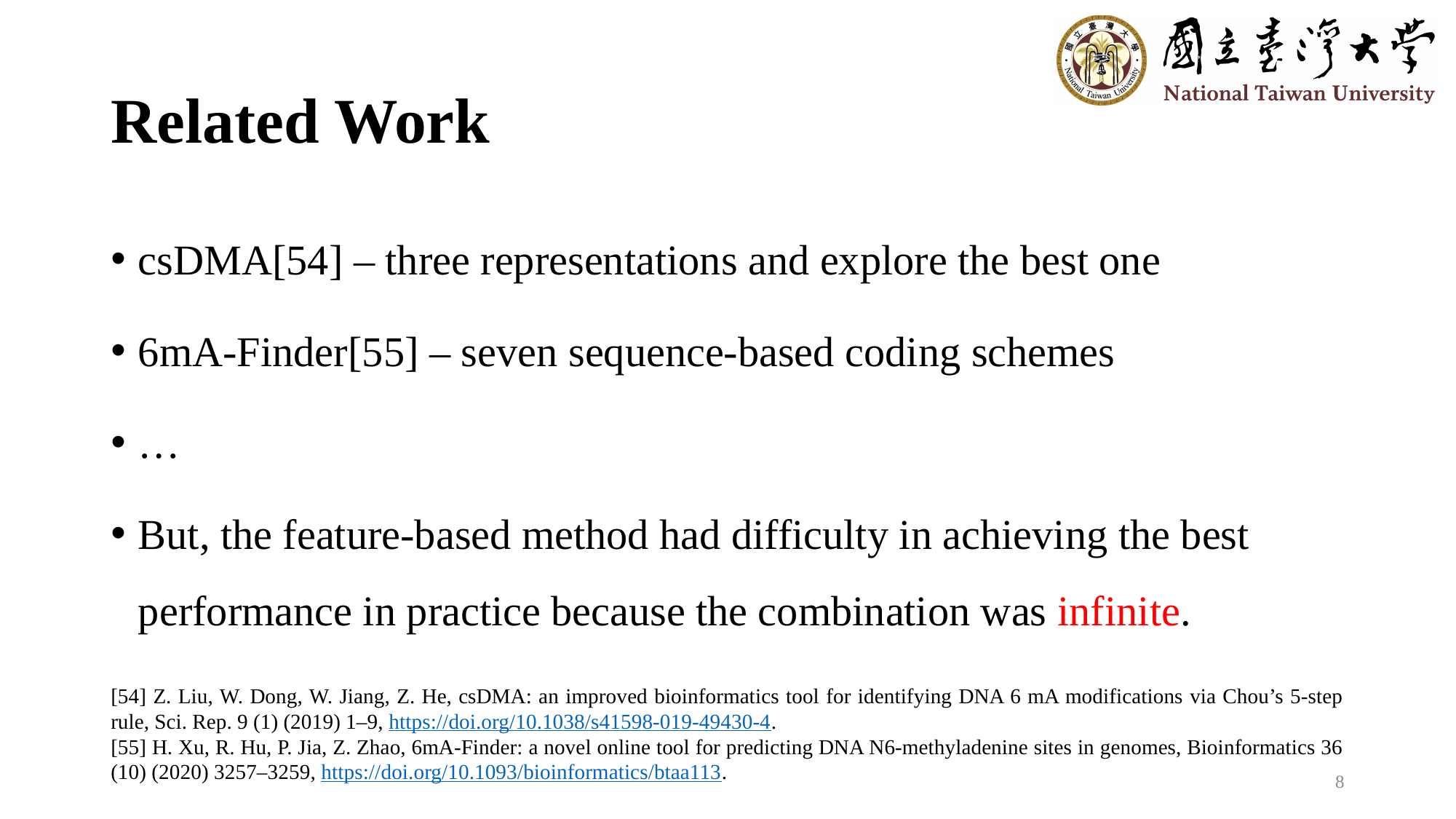

# Related Work
csDMA[54] – three representations and explore the best one
6mA-Finder[55] – seven sequence-based coding schemes
…
But, the feature-based method had difficulty in achieving the best performance in practice because the combination was infinite.
[54] Z. Liu, W. Dong, W. Jiang, Z. He, csDMA: an improved bioinformatics tool for identifying DNA 6 mA modifications via Chou’s 5-step rule, Sci. Rep. 9 (1) (2019) 1–9, https://doi.org/10.1038/s41598-019-49430-4.
[55] H. Xu, R. Hu, P. Jia, Z. Zhao, 6mA-Finder: a novel online tool for predicting DNA N6-methyladenine sites in genomes, Bioinformatics 36 (10) (2020) 3257–3259, https://doi.org/10.1093/bioinformatics/btaa113.
8